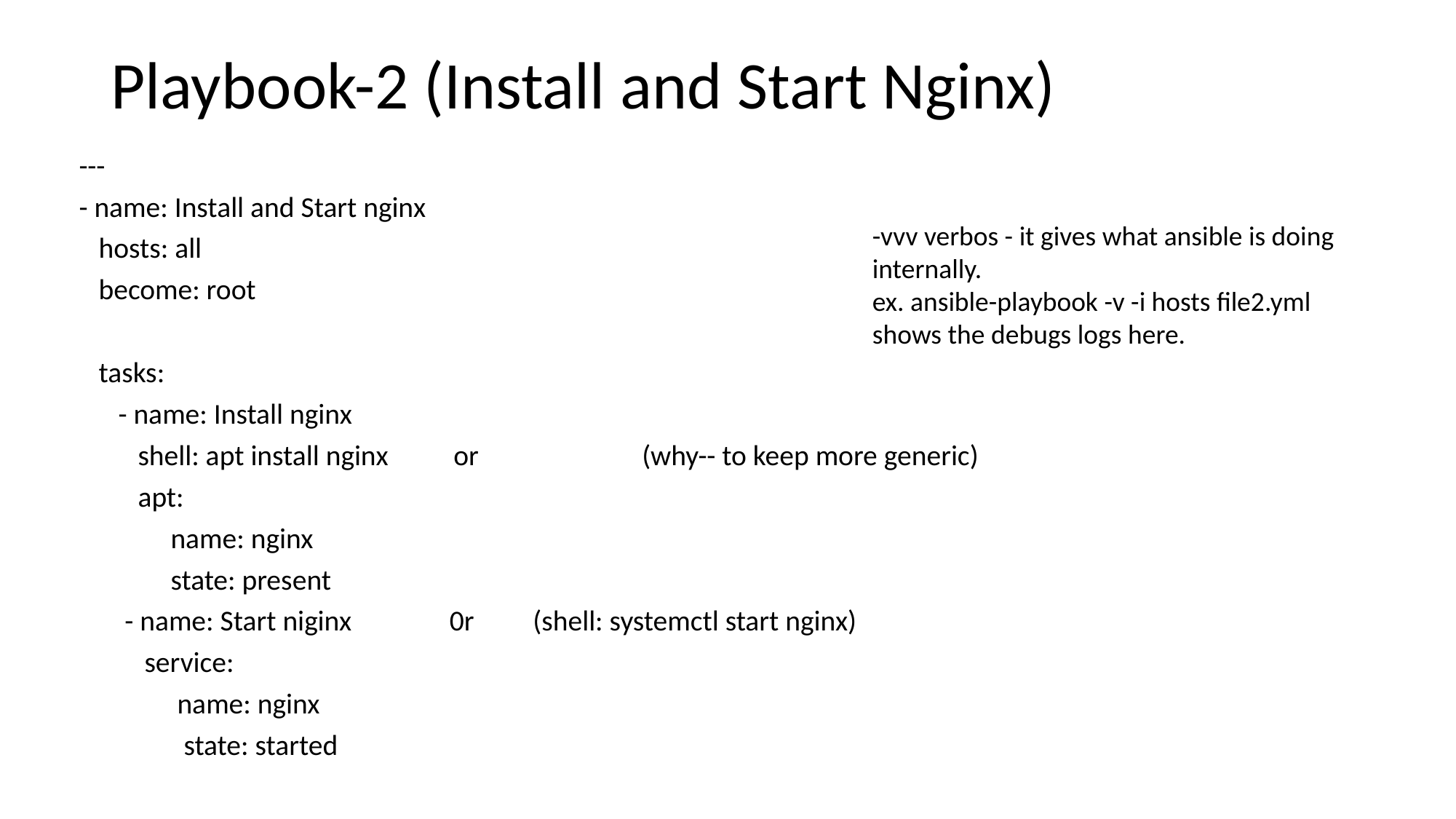

# Playbook-2 (Install and Start Nginx)
---
- name: Install and Start nginx
   hosts: all
   become: root

   tasks:
      - name: Install nginx
         shell: apt install nginx          or                         (why-- to keep more generic)
         apt:
              name: nginx
              state: present
       - name: Start niginx               0r         (shell: systemctl start nginx)
          service:
               name: nginx
                state: started

-vvv verbos - it gives what ansible is doing internally.
ex. ansible-playbook -v -i hosts file2.yml
shows the debugs logs here.